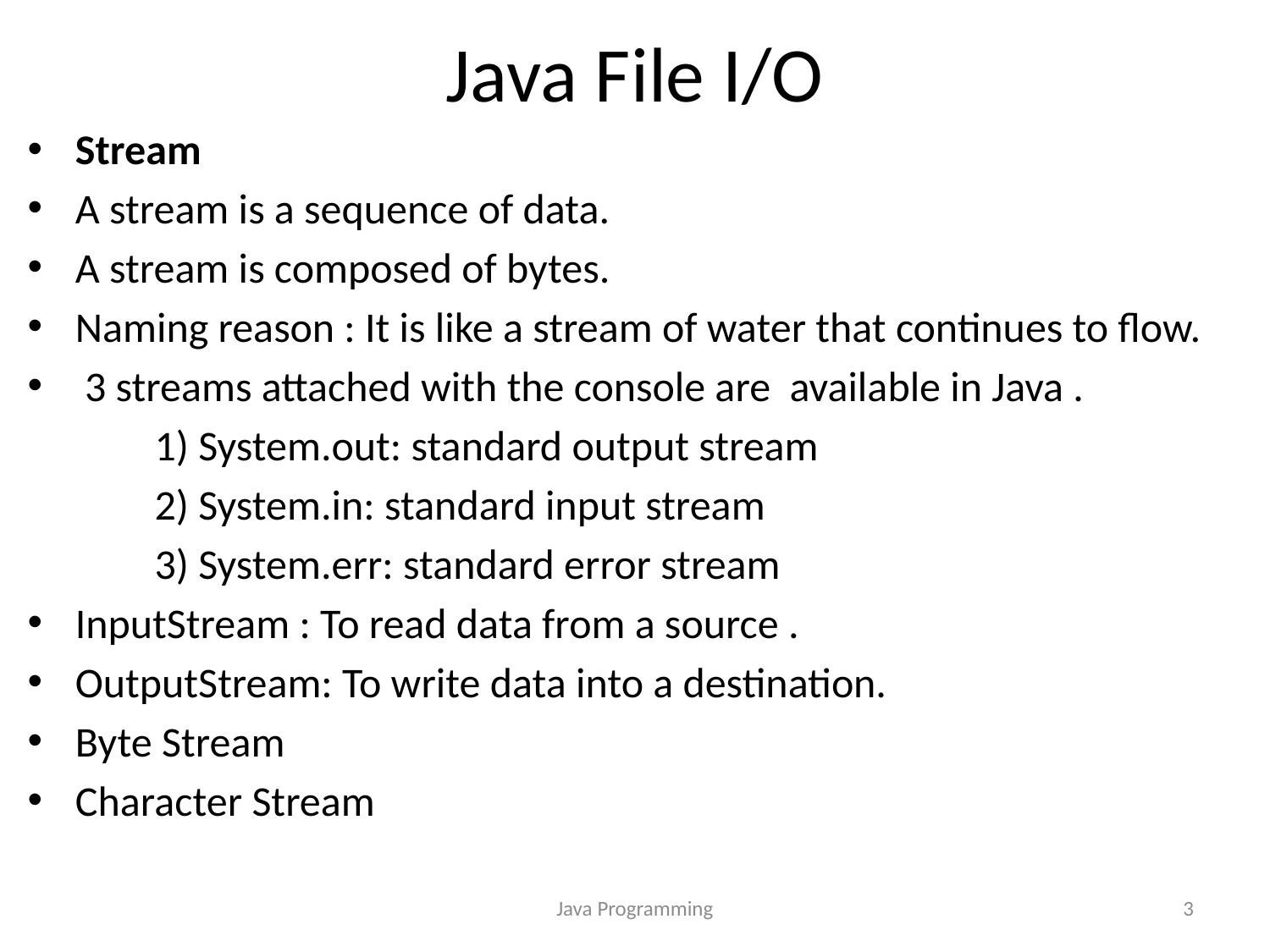

# Java File I/O
Stream
A stream is a sequence of data.
A stream is composed of bytes.
Naming reason : It is like a stream of water that continues to flow.
 3 streams attached with the console are  available in Java .
	1) System.out: standard output stream
	2) System.in: standard input stream
	3) System.err: standard error stream
InputStream : To read data from a source .
OutputStream: To write data into a destination.
Byte Stream
Character Stream

Java Programming
3